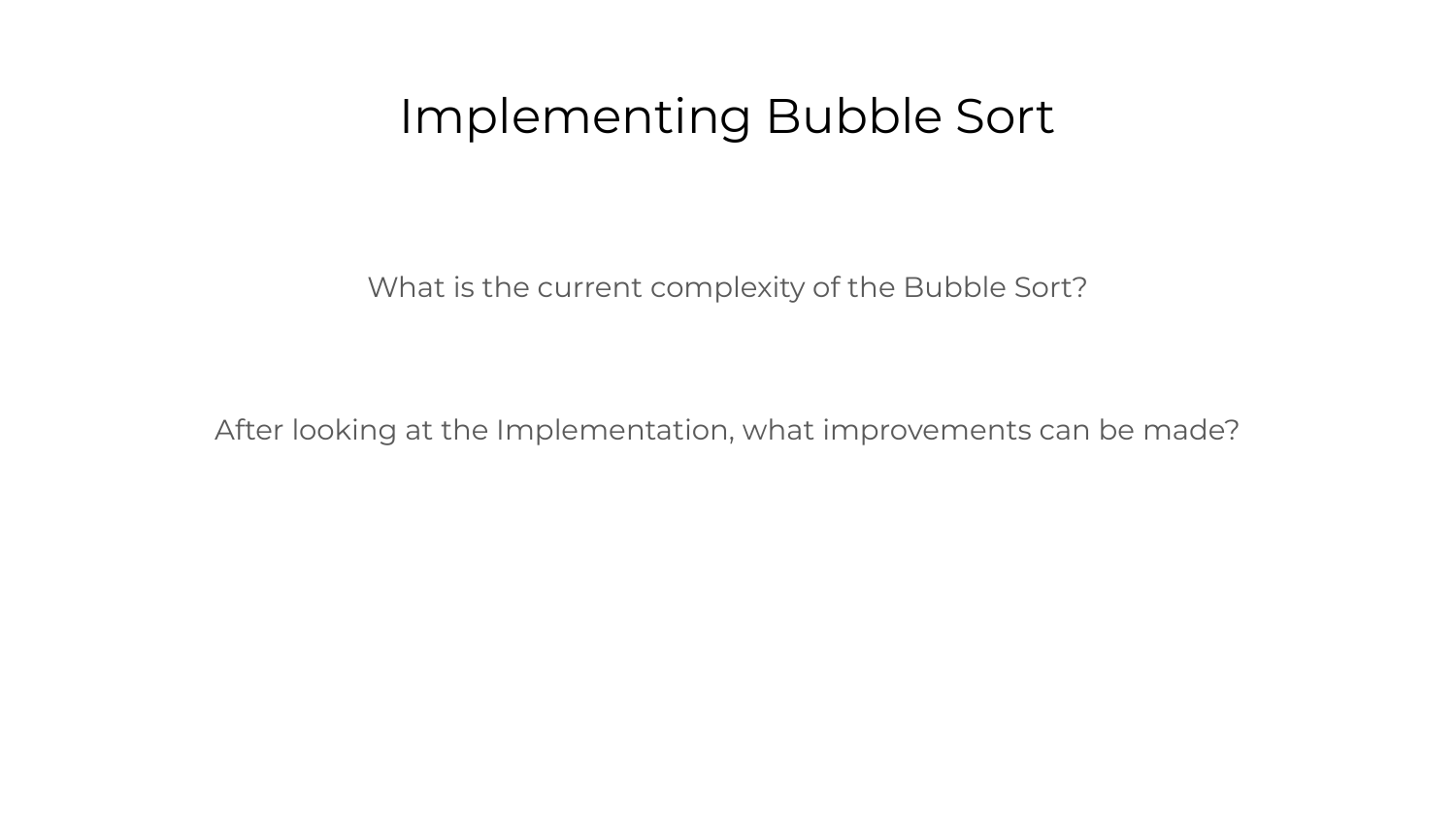

# Implementing Bubble Sort

What is the current complexity of the Bubble Sort?

After looking at the Implementation, what improvements can be made?